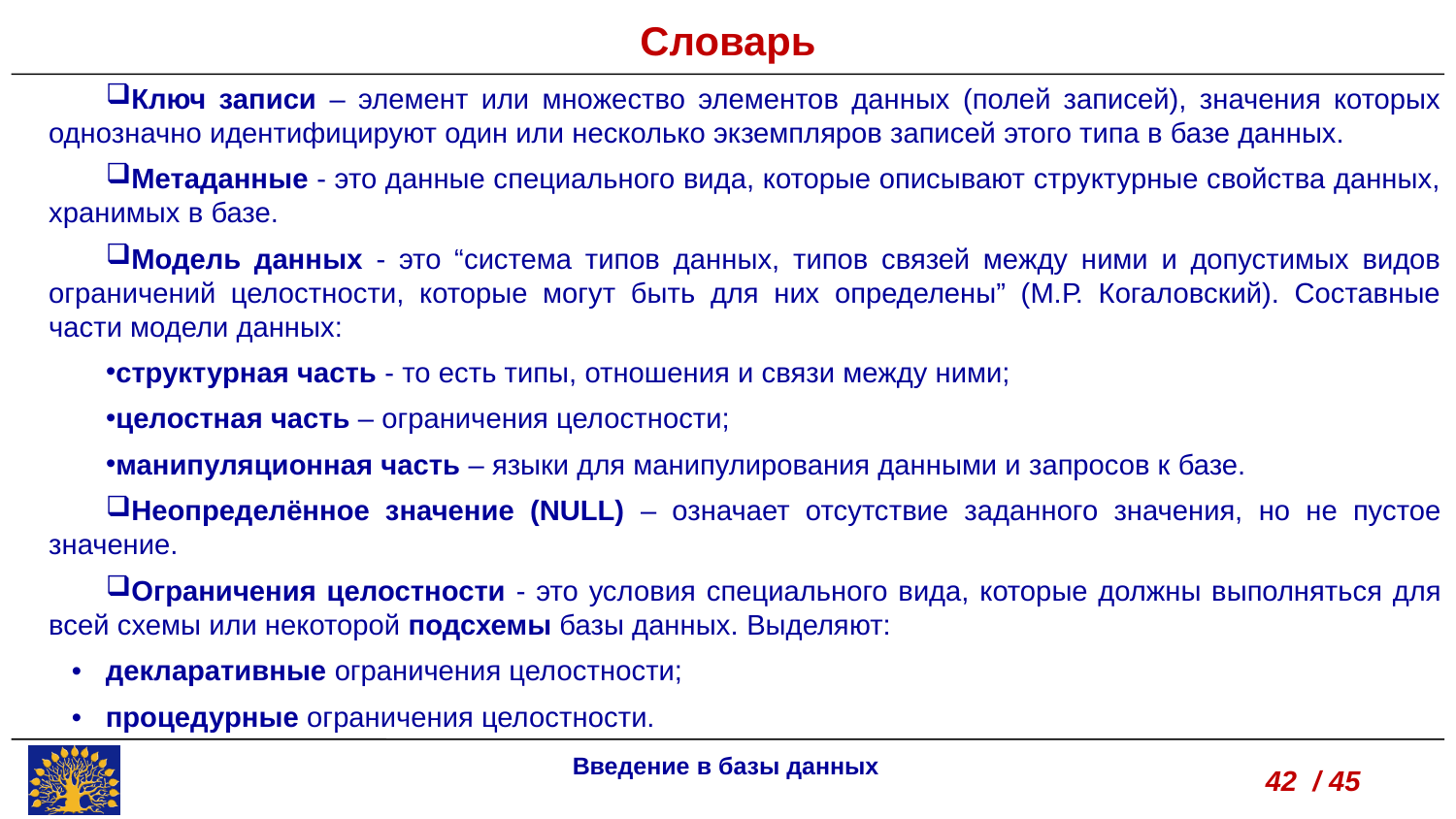

Словарь
Ключ записи – элемент или множество элементов данных (полей записей), значения которых однозначно идентифицируют один или несколько экземпляров записей этого типа в базе данных.
Метаданные - это данные специального вида, которые описывают структурные свойства данных, хранимых в базе.
Модель данных - это “система типов данных, типов связей между ними и допустимых видов ограничений целостности, которые могут быть для них определены” (М.Р. Когаловский). Составные части модели данных:
структурная часть - то есть типы, отношения и связи между ними;
целостная часть – ограничения целостности;
манипуляционная часть – языки для манипулирования данными и запросов к базе.
Неопределённое значение (NULL) – означает отсутствие заданного значения, но не пустое значение.
Ограничения целостности - это условия специального вида, которые должны выполняться для всей схемы или некоторой подсхемы базы данных. Выделяют:
•   декларативные ограничения целостности;
•   процедурные ограничения целостности.